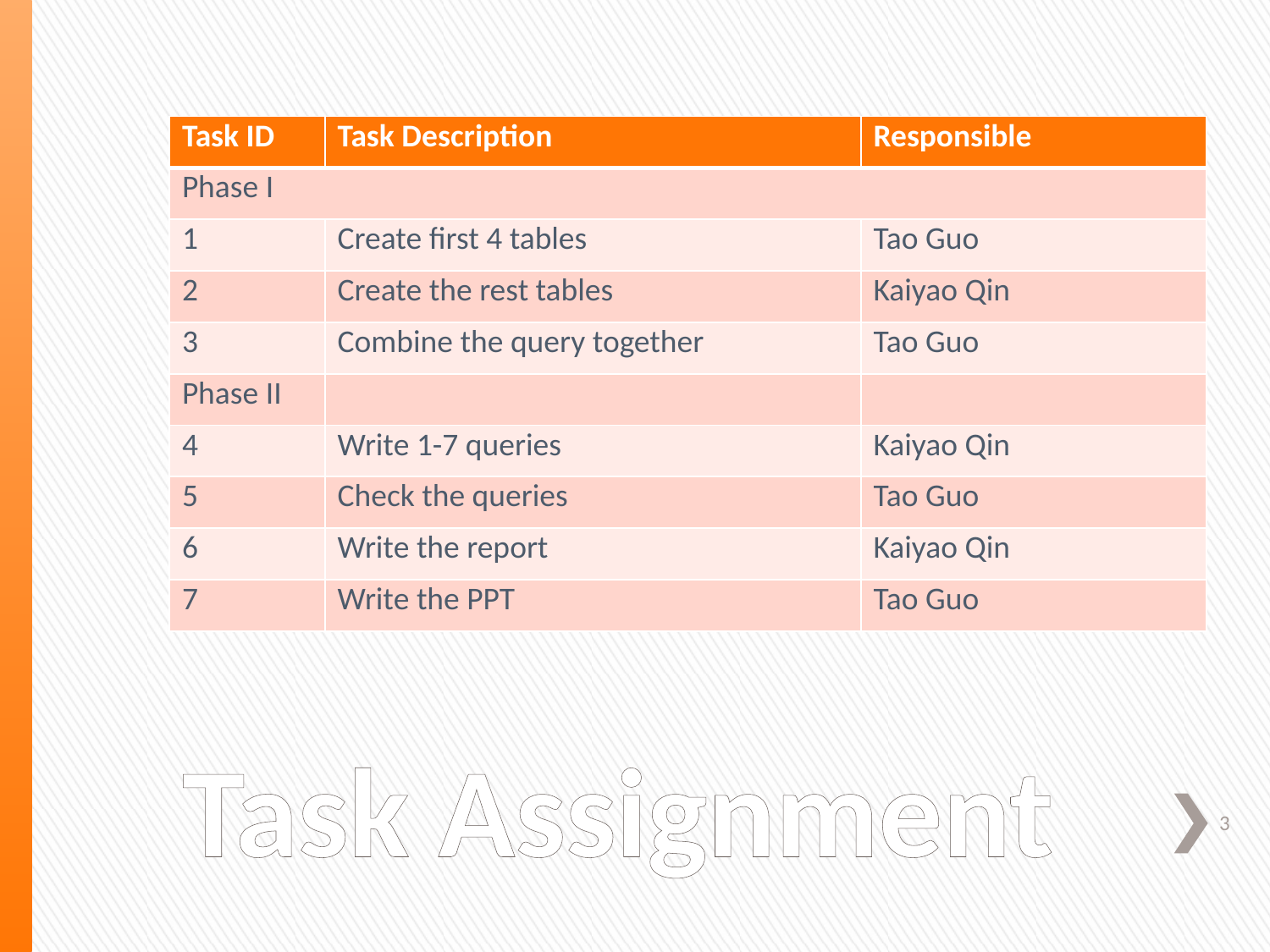

| Task ID | Task Description | Responsible |
| --- | --- | --- |
| Phase I |  |  |
| 1 | Create first 4 tables | Tao Guo |
| 2 | Create the rest tables | Kaiyao Qin |
| 3 | Combine the query together | Tao Guo |
| Phase II |  |  |
| 4 | Write 1-7 queries | Kaiyao Qin |
| 5 | Check the queries | Tao Guo |
| 6 | Write the report | Kaiyao Qin |
| 7 | Write the PPT | Tao Guo |
# Task Assignment
3